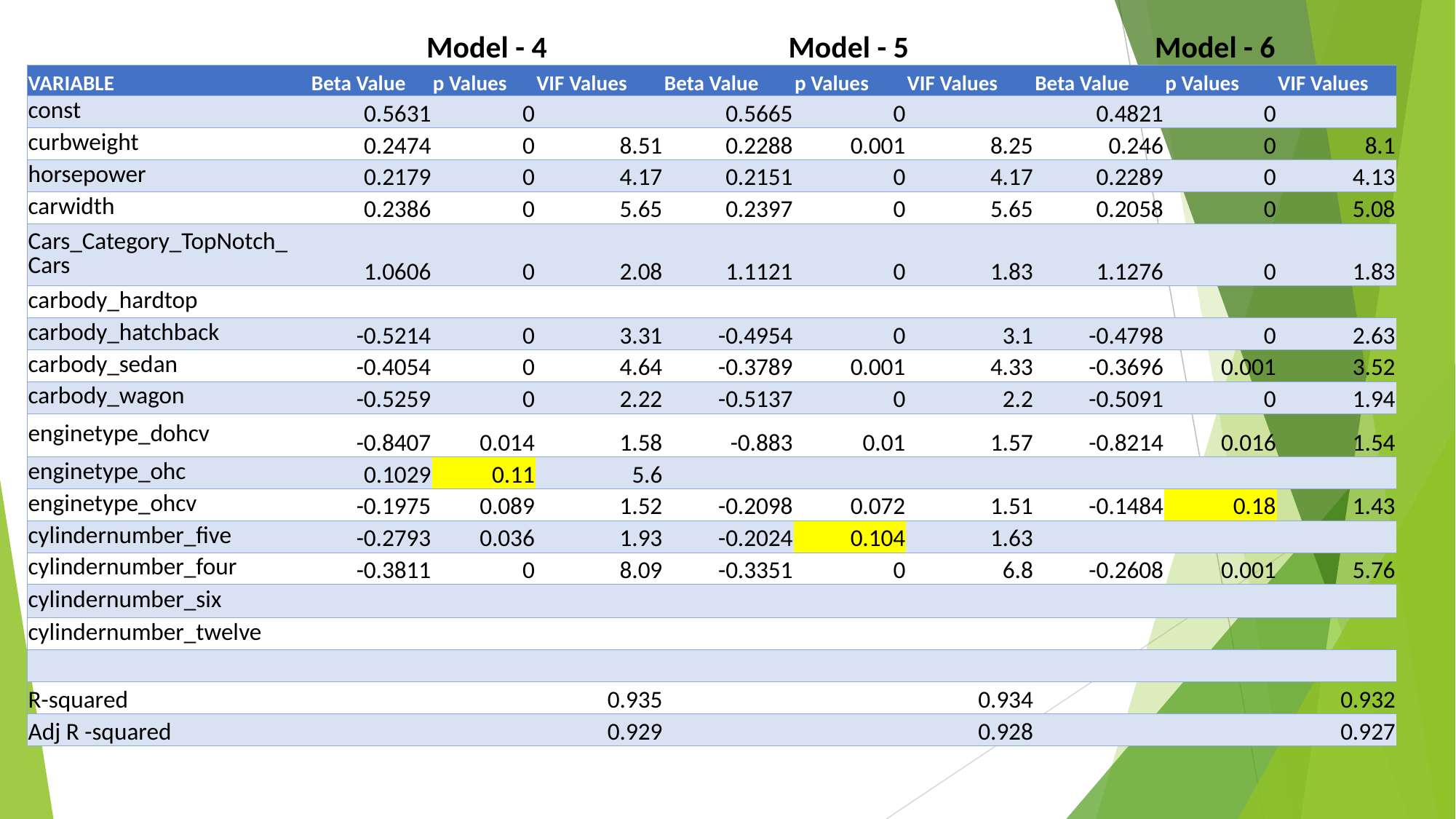

|  | Model - 4 |  |  | Model - 5 |  |  | Model - 6 |  |  |
| --- | --- | --- | --- | --- | --- | --- | --- | --- | --- |
| VARIABLE | Beta Value | p Values | VIF Values | Beta Value | p Values | VIF Values | Beta Value | p Values | VIF Values |
| const | 0.5631 | 0 |  | 0.5665 | 0 |  | 0.4821 | 0 |  |
| curbweight | 0.2474 | 0 | 8.51 | 0.2288 | 0.001 | 8.25 | 0.246 | 0 | 8.1 |
| horsepower | 0.2179 | 0 | 4.17 | 0.2151 | 0 | 4.17 | 0.2289 | 0 | 4.13 |
| carwidth | 0.2386 | 0 | 5.65 | 0.2397 | 0 | 5.65 | 0.2058 | 0 | 5.08 |
| Cars\_Category\_TopNotch\_ Cars | 1.0606 | 0 | 2.08 | 1.1121 | 0 | 1.83 | 1.1276 | 0 | 1.83 |
| carbody\_hardtop |  |  |  |  |  |  |  |  |  |
| carbody\_hatchback | -0.5214 | 0 | 3.31 | -0.4954 | 0 | 3.1 | -0.4798 | 0 | 2.63 |
| carbody\_sedan | -0.4054 | 0 | 4.64 | -0.3789 | 0.001 | 4.33 | -0.3696 | 0.001 | 3.52 |
| carbody\_wagon | -0.5259 | 0 | 2.22 | -0.5137 | 0 | 2.2 | -0.5091 | 0 | 1.94 |
| enginetype\_dohcv | -0.8407 | 0.014 | 1.58 | -0.883 | 0.01 | 1.57 | -0.8214 | 0.016 | 1.54 |
| enginetype\_ohc | 0.1029 | 0.11 | 5.6 |  |  |  |  |  |  |
| enginetype\_ohcv | -0.1975 | 0.089 | 1.52 | -0.2098 | 0.072 | 1.51 | -0.1484 | 0.18 | 1.43 |
| cylindernumber\_five | -0.2793 | 0.036 | 1.93 | -0.2024 | 0.104 | 1.63 |  |  |  |
| cylindernumber\_four | -0.3811 | 0 | 8.09 | -0.3351 | 0 | 6.8 | -0.2608 | 0.001 | 5.76 |
| cylindernumber\_six |  |  |  |  |  |  |  |  |  |
| cylindernumber\_twelve |  |  |  |  |  |  |  |  |  |
|  |  |  |  |  |  |  |  |  |  |
| R-squared |  |  | 0.935 |  |  | 0.934 |  |  | 0.932 |
| Adj R -squared |  |  | 0.929 |  |  | 0.928 |  |  | 0.927 |
#